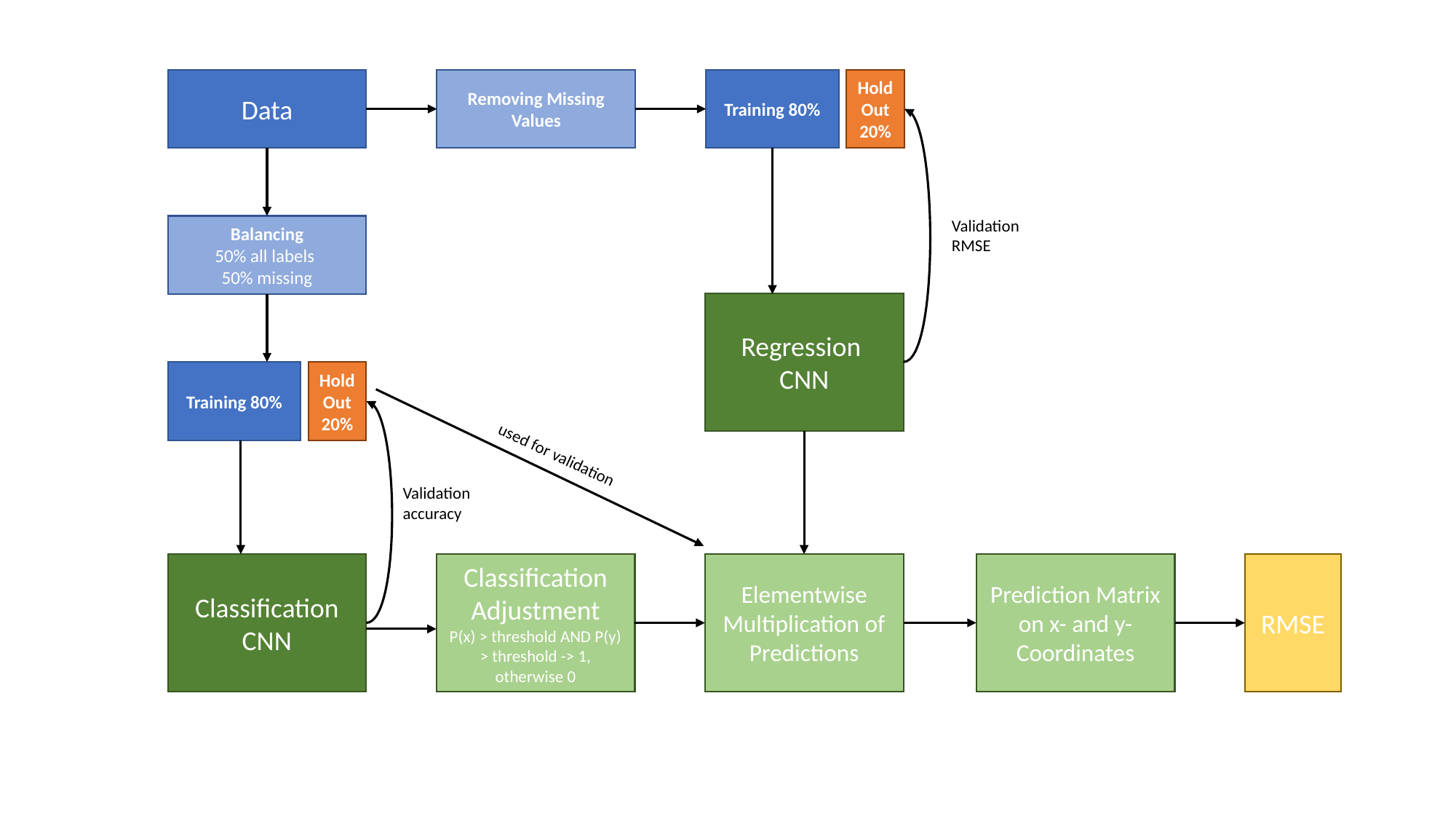

Removing Missing Values
Data
Training 80%
Hold Out 20%
Validation
RMSE
Balancing
50% all labels
50% missing
Regression
CNN
Training 80%
Hold Out 20%
used for validation
Validation
accuracy
Classification CNN
Prediction Matrix on x- and y-Coordinates
RMSE
Classification Adjustment
P(x) > threshold AND P(y) > threshold -> 1, otherwise 0
Elementwise Multiplication of Predictions